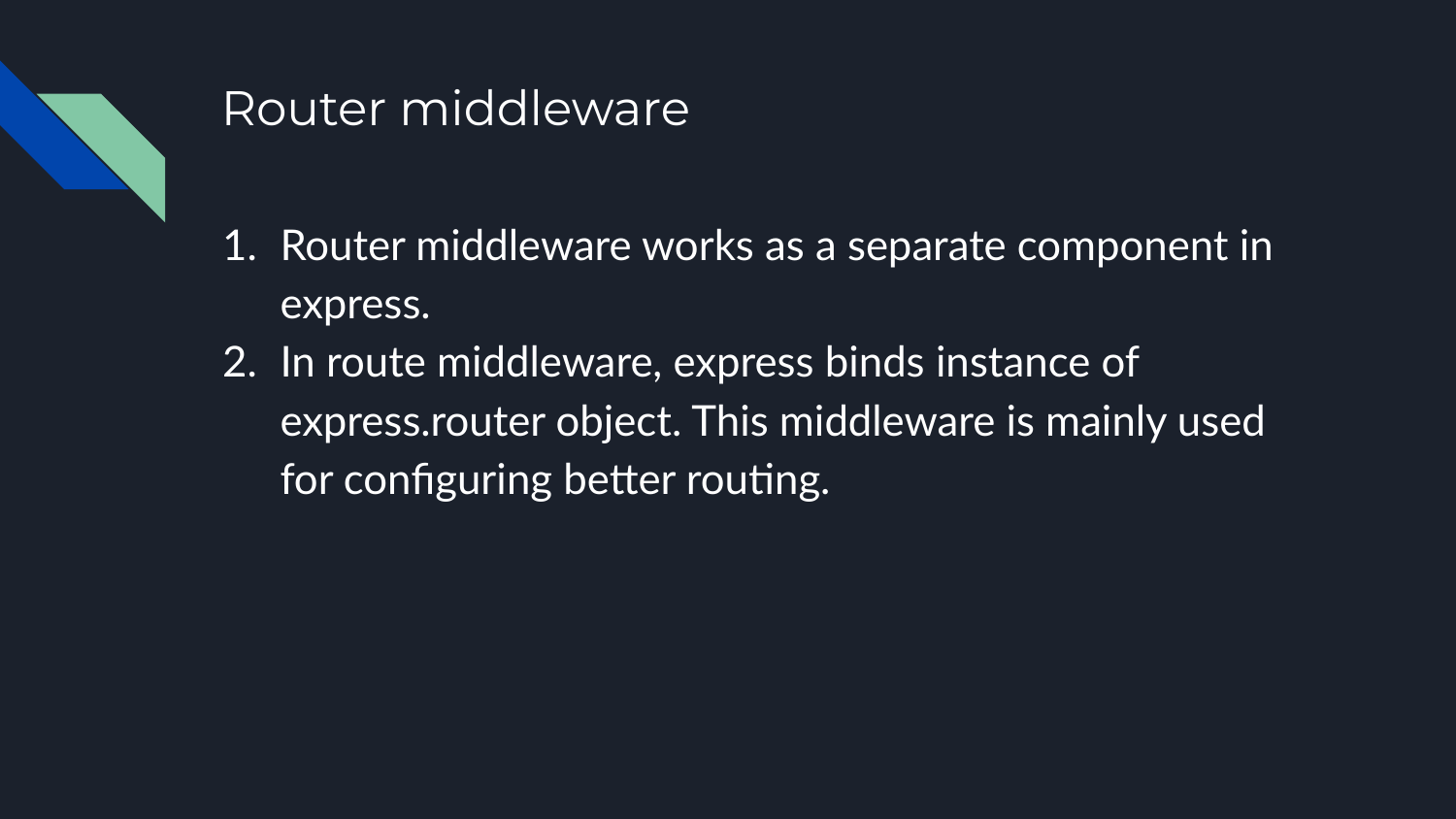

# Router middleware
Router middleware works as a separate component in express.
In route middleware, express binds instance of express.router object. This middleware is mainly used for configuring better routing.